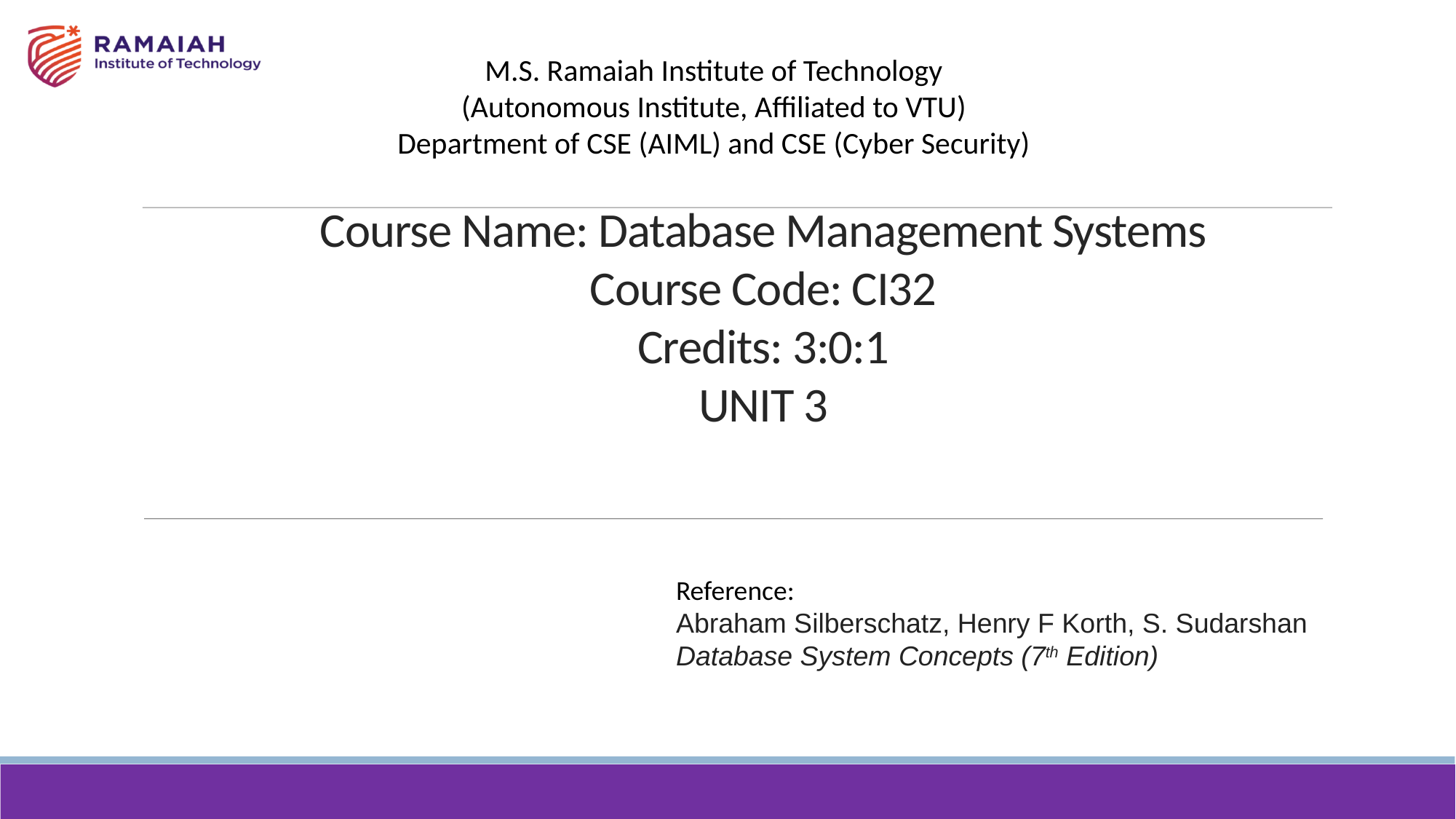

M.S. Ramaiah Institute of Technology
(Autonomous Institute, Affiliated to VTU)
Department of CSE (AIML) and CSE (Cyber Security)
Course Name: Database Management Systems
Course Code: CI32
Credits: 3:0:1
UNIT 3
Reference:
Abraham Silberschatz, Henry F Korth, S. Sudarshan
Database System Concepts (7th Edition)